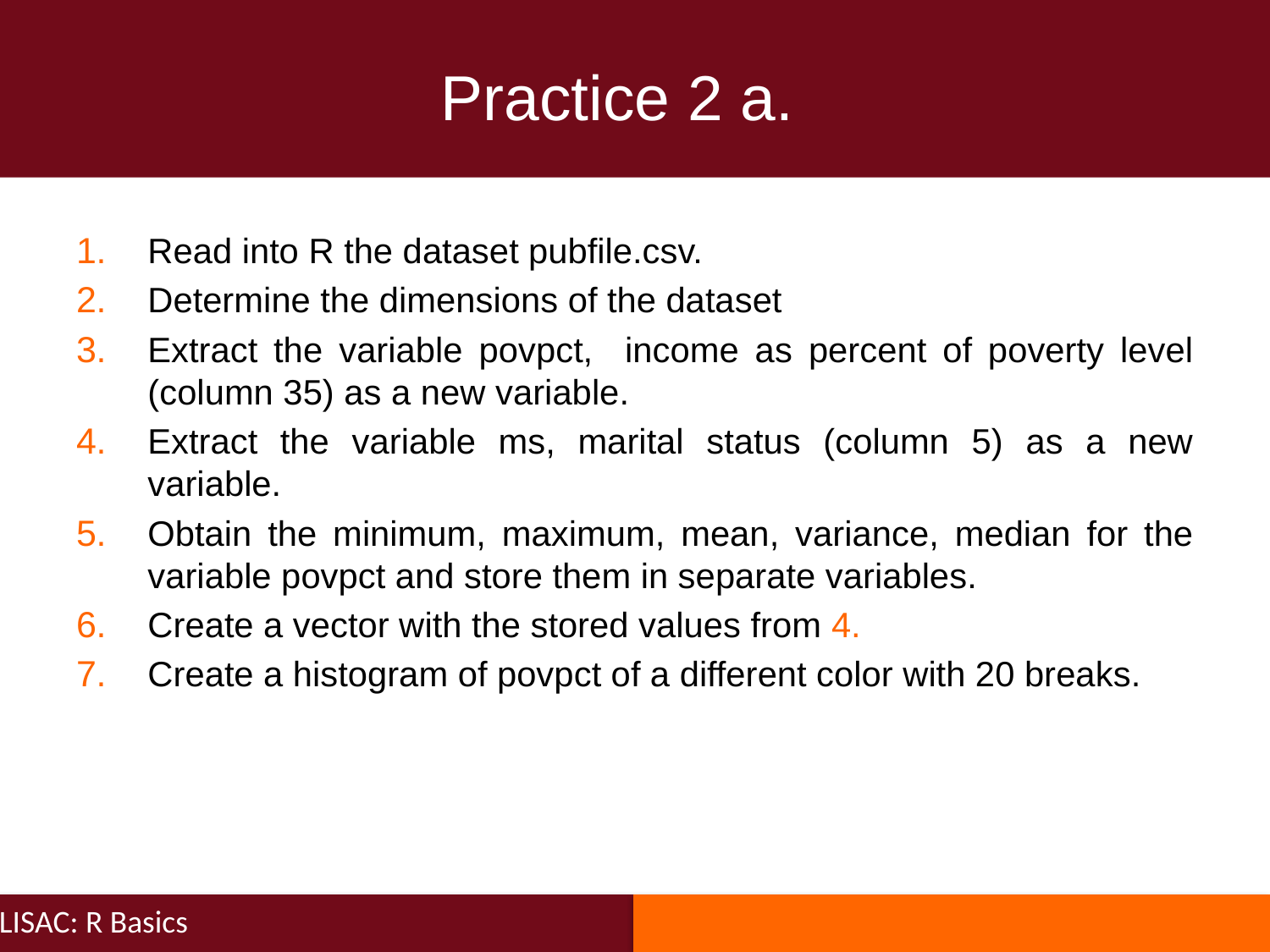

Practice 2 a.

Read into R the dataset pubfile.csv.
Determine the dimensions of the dataset
Extract the variable povpct,  income as percent of poverty level (column 35) as a new variable.
Extract the variable ms, marital status (column 5) as a new variable.
Obtain the minimum, maximum, mean, variance, median for the variable povpct and store them in separate variables.
Create a vector with the stored values from 4.
Create a histogram of povpct of a different color with 20 breaks.

LISAC: R Basics